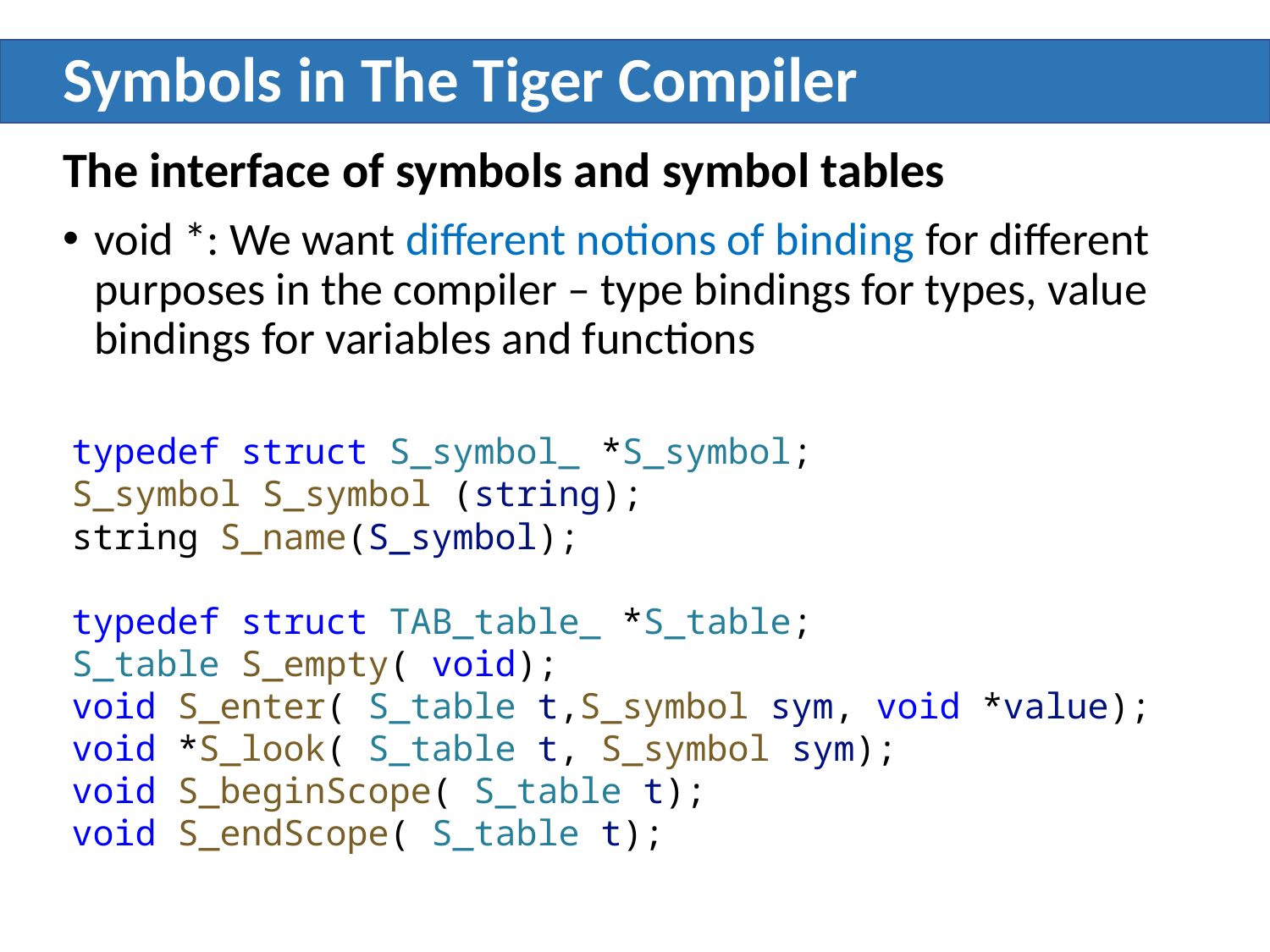

# Symbols in The Tiger Compiler
The interface of symbols and symbol tables
void *: We want different notions of binding for different purposes in the compiler – type bindings for types, value bindings for variables and functions
typedef struct S_symbol_ *S_symbol;
S_symbol S_symbol (string);
string S_name(S_symbol);
typedef struct TAB_table_ *S_table;
S_table S_empty( void);
void S_enter( S_table t,S_symbol sym, void *value);
void *S_look( S_table t, S_symbol sym);
void S_beginScope( S_table t);
void S_endScope( S_table t);